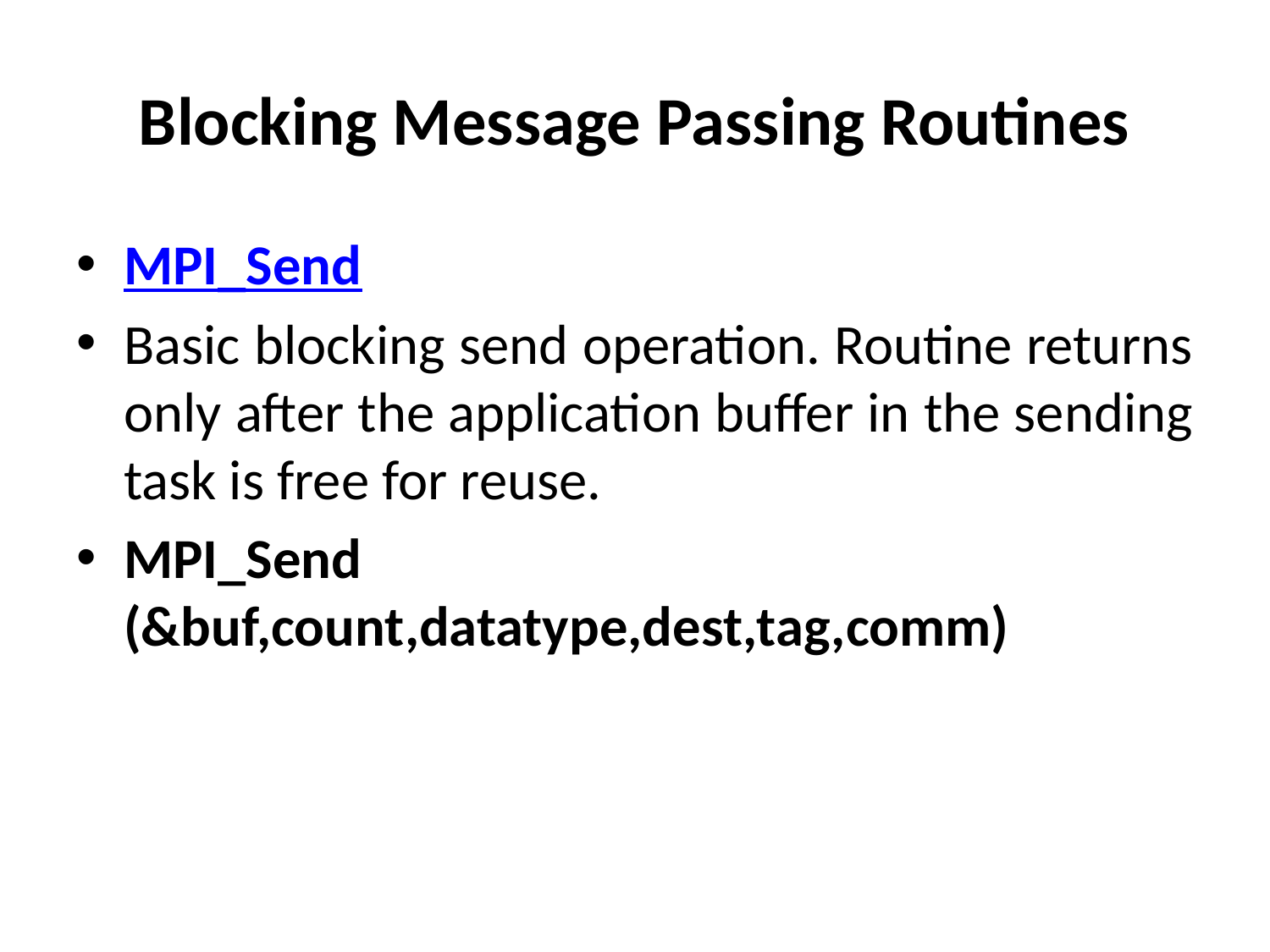

# Blocking Message Passing Routines
MPI_Send
Basic blocking send operation. Routine returns only after the application buffer in the sending task is free for reuse.
MPI_Send (&buf,count,datatype,dest,tag,comm)